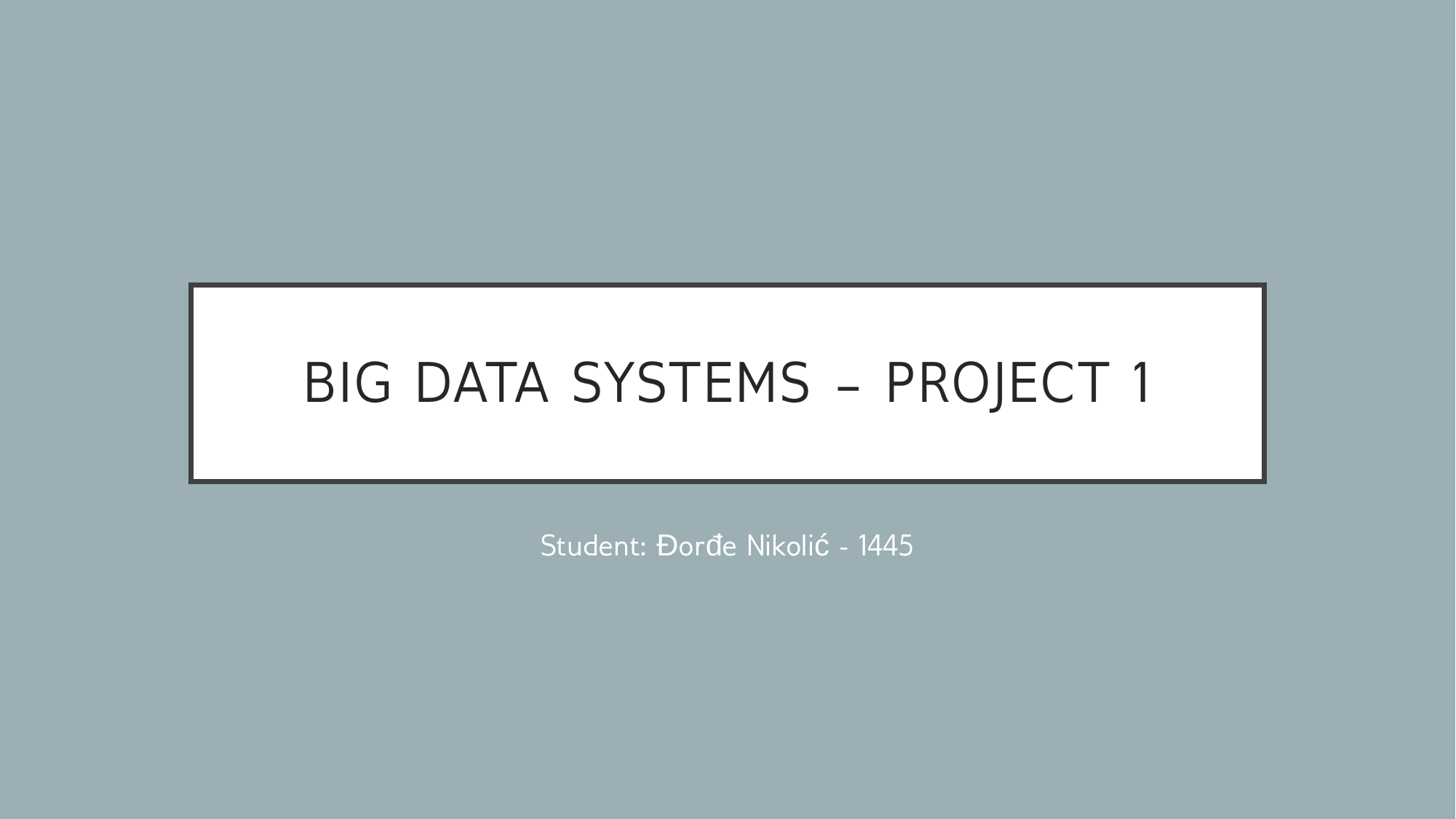

# Big DATA SYSTEMS – PROJECT 1
Student: Đorđe Nikolić - 1445